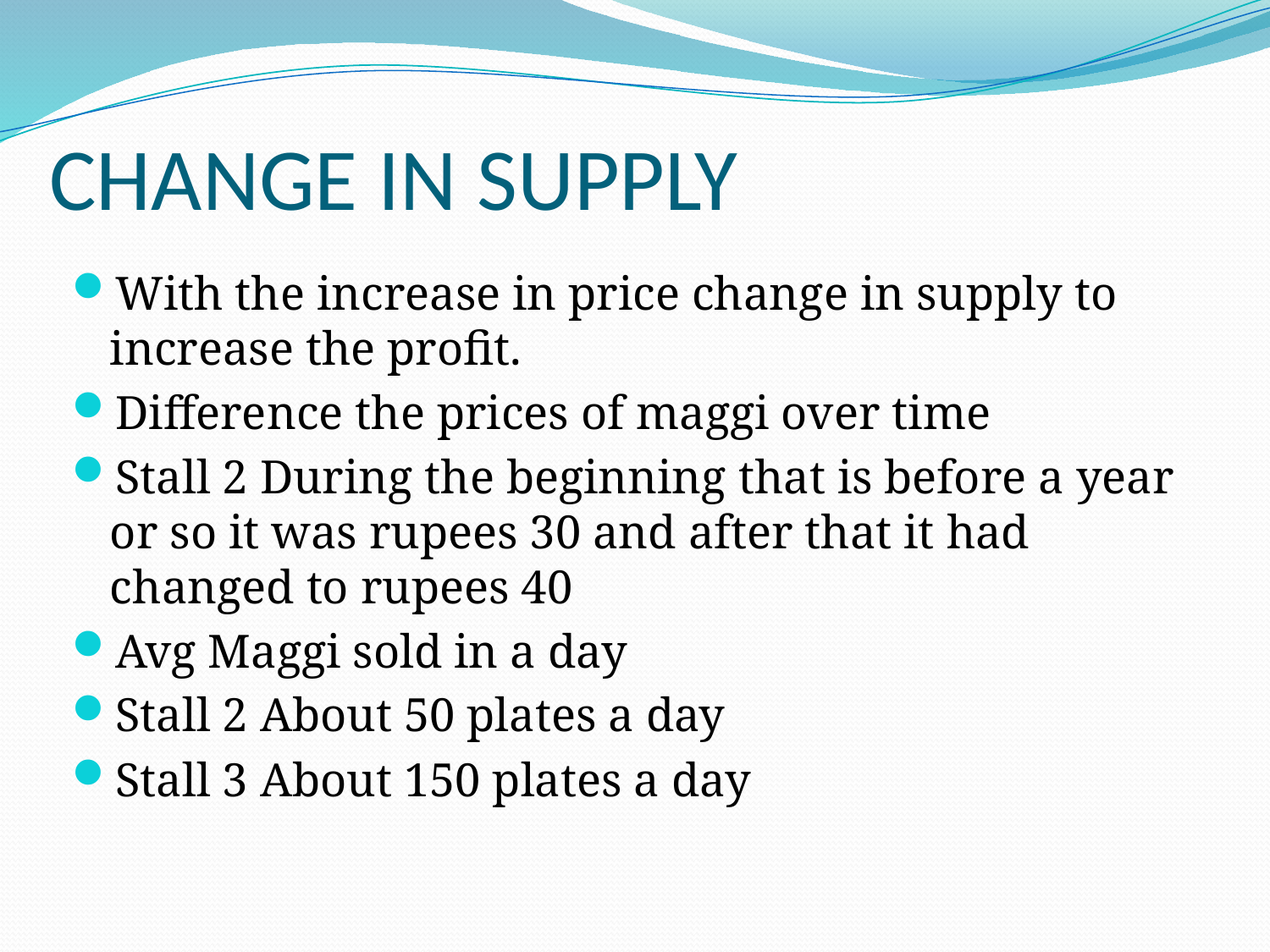

# CHANGE IN SUPPLY
With the increase in price change in supply to increase the profit.
Difference the prices of maggi over time
Stall 2 During the beginning that is before a year or so it was rupees 30 and after that it had changed to rupees 40
Avg Maggi sold in a day
Stall 2 About 50 plates a day
Stall 3 About 150 plates a day